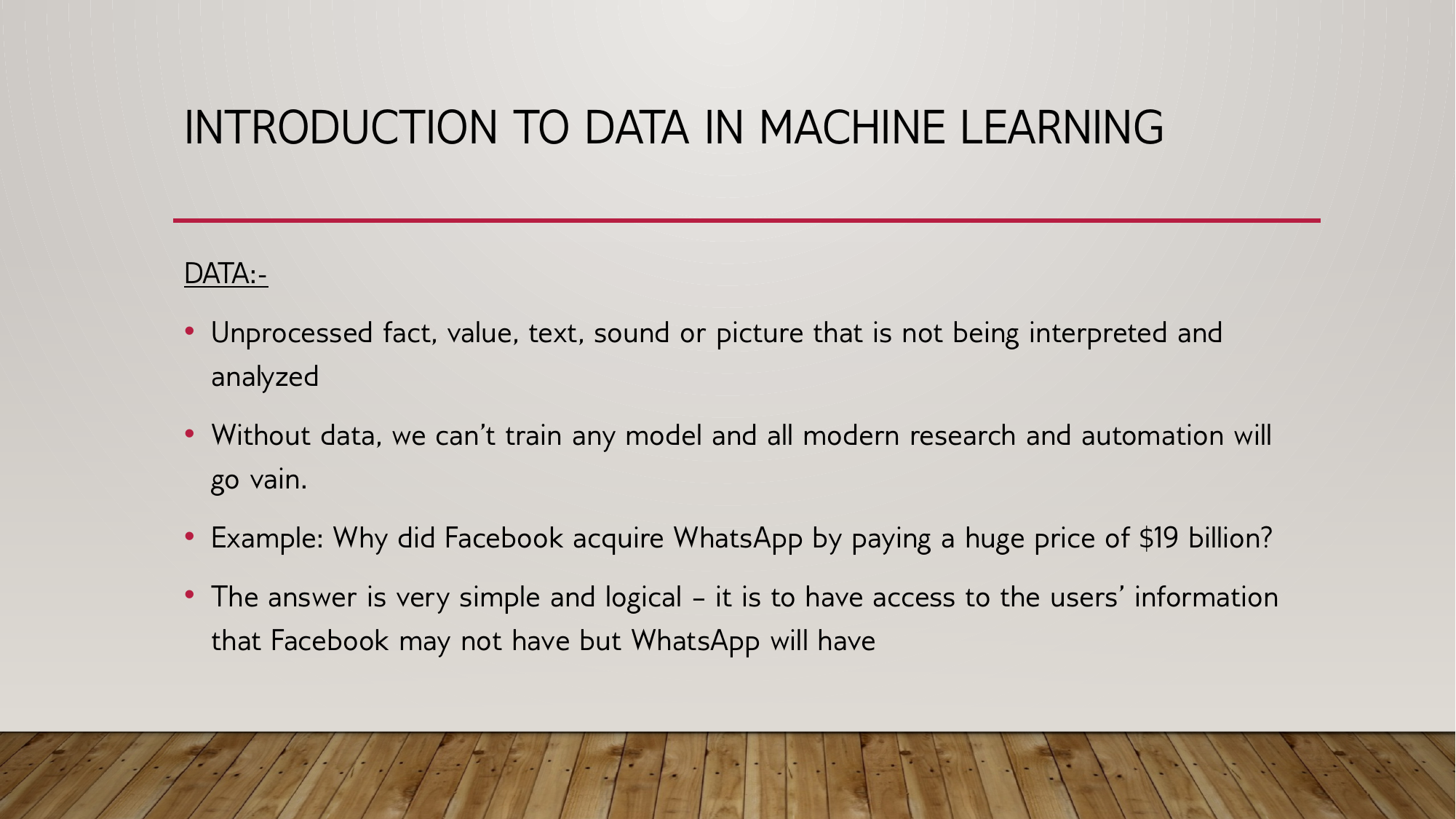

# Introduction to Data in Machine Learning
DATA:-
Unprocessed fact, value, text, sound or picture that is not being interpreted and analyzed
Without data, we can’t train any model and all modern research and automation will go vain.
Example: Why did Facebook acquire WhatsApp by paying a huge price of $19 billion?
The answer is very simple and logical – it is to have access to the users’ information that Facebook may not have but WhatsApp will have